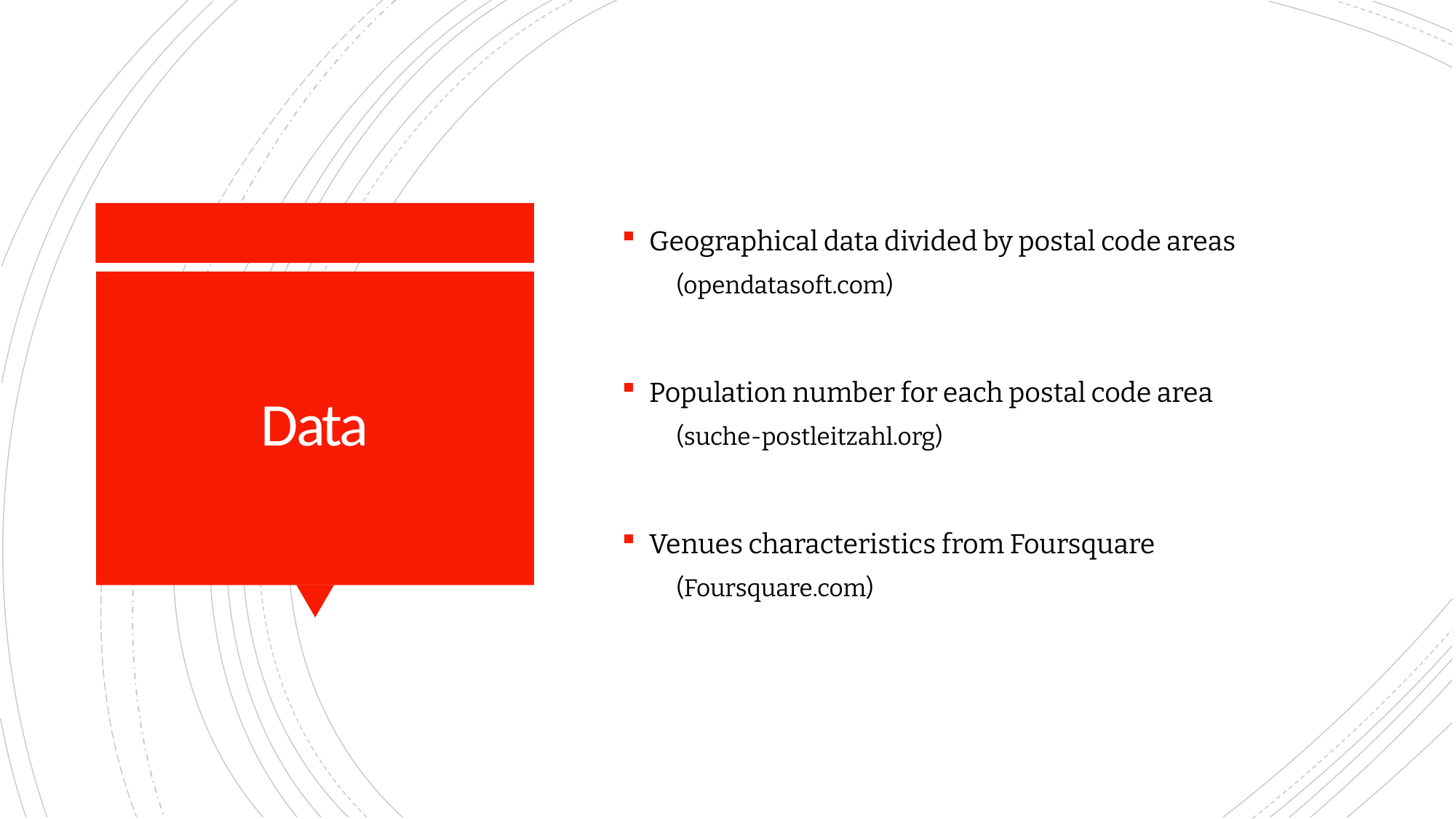

Geographical data divided by postal code areas
(opendatasoft.com)

Population number for each postal code area
(suche-postleitzahl.org)

Venues characteristics from Foursquare
(Foursquare.com)
# Data